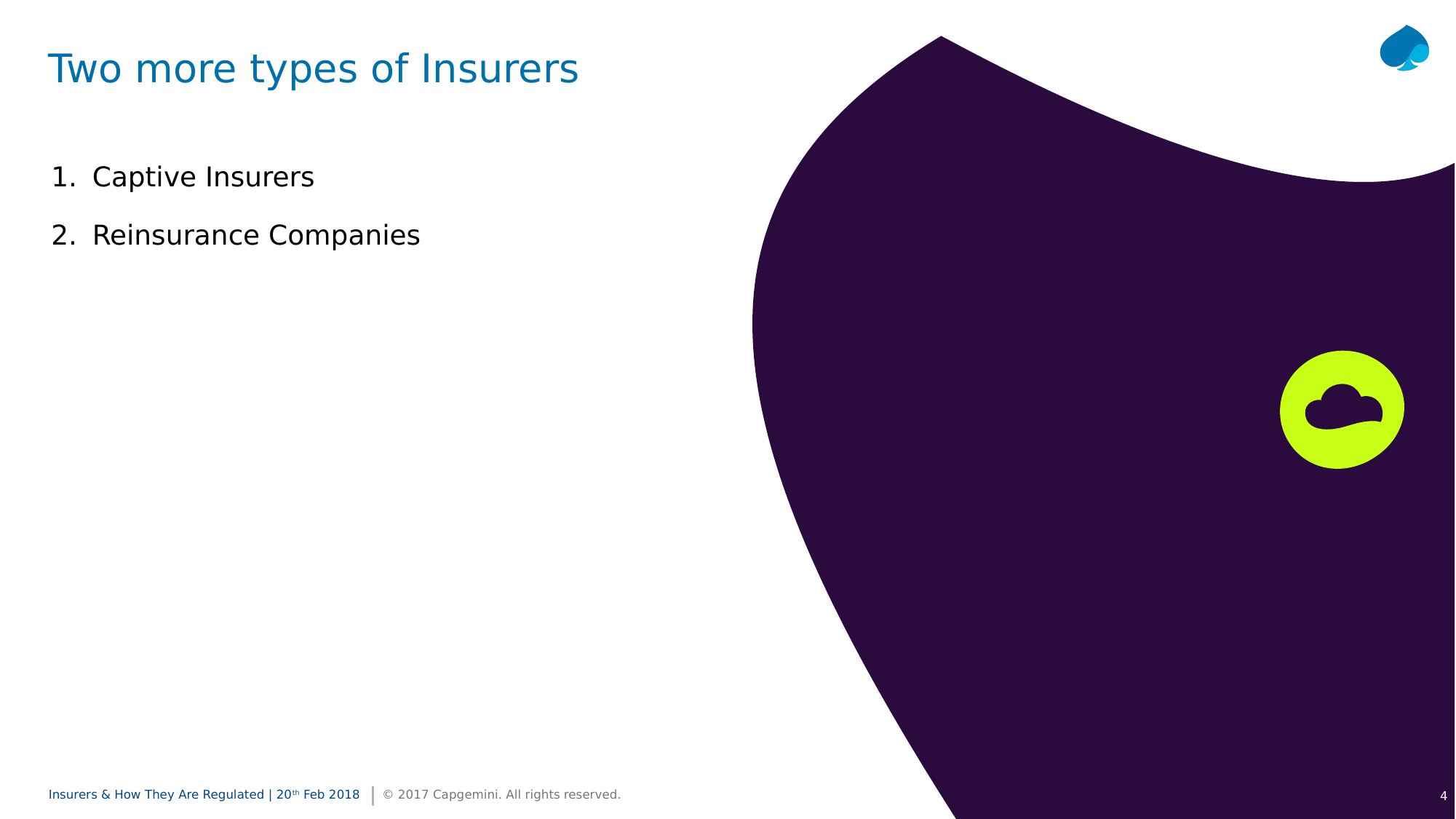

# Two more types of Insurers
Captive Insurers
Reinsurance Companies